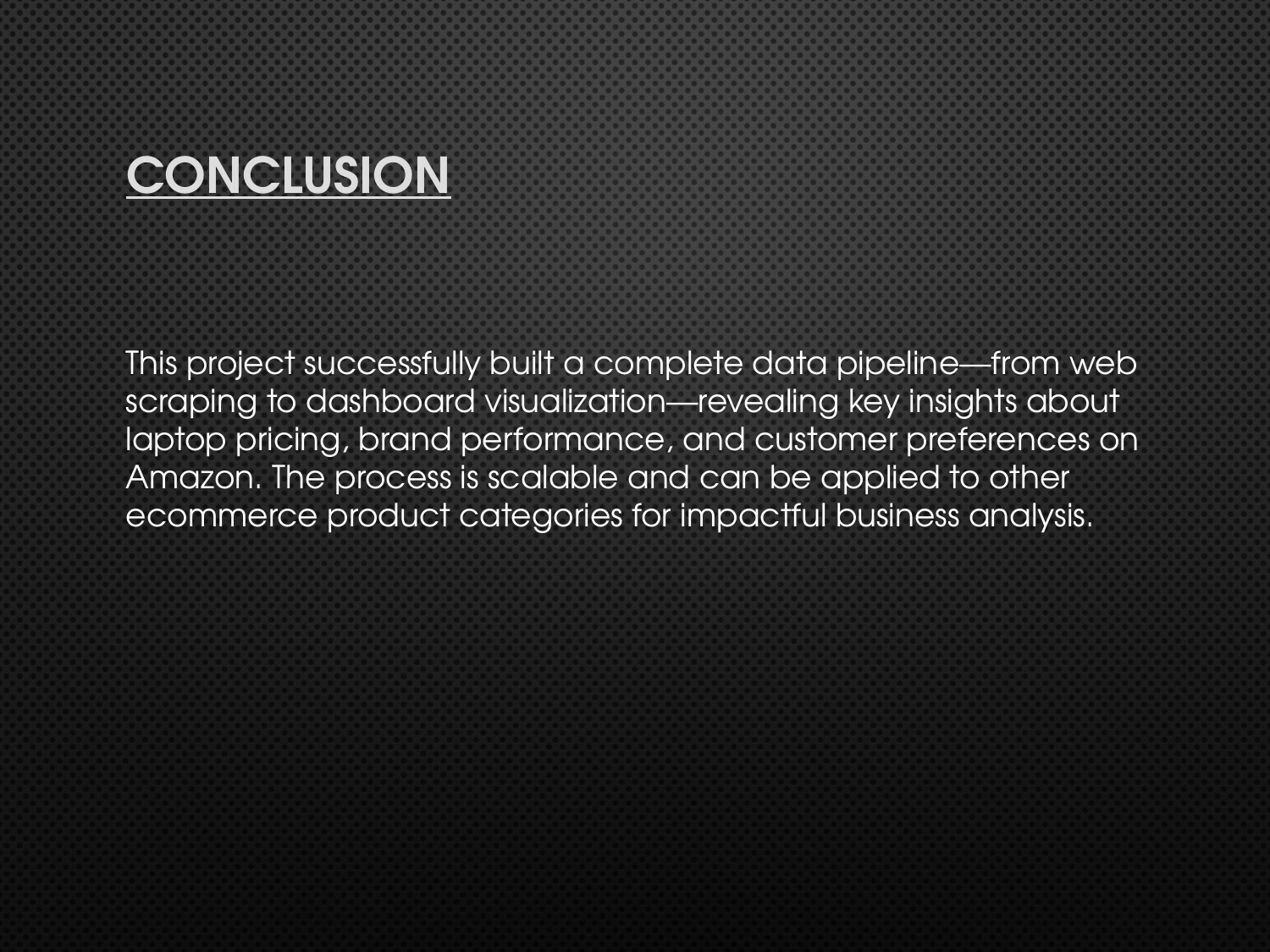

# Conclusion
This project successfully built a complete data pipeline—from web scraping to dashboard visualization—revealing key insights about laptop pricing, brand performance, and customer preferences on Amazon. The process is scalable and can be applied to other ecommerce product categories for impactful business analysis.